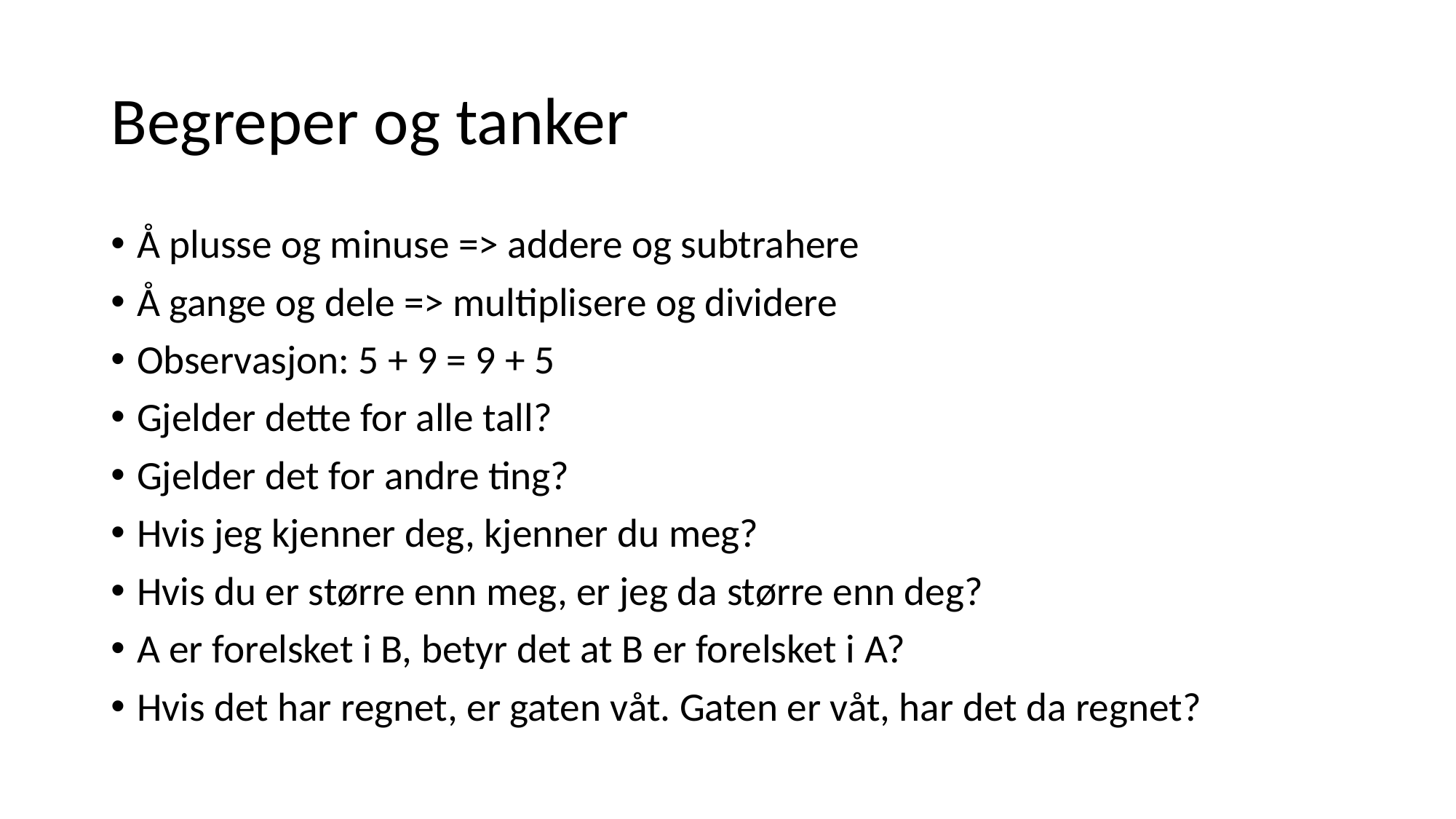

# Begreper og tanker
Å plusse og minuse => addere og subtrahere
Å gange og dele => multiplisere og dividere
Observasjon: 5 + 9 = 9 + 5
Gjelder dette for alle tall?
Gjelder det for andre ting?
Hvis jeg kjenner deg, kjenner du meg?
Hvis du er større enn meg, er jeg da større enn deg?
A er forelsket i B, betyr det at B er forelsket i A?
Hvis det har regnet, er gaten våt. Gaten er våt, har det da regnet?